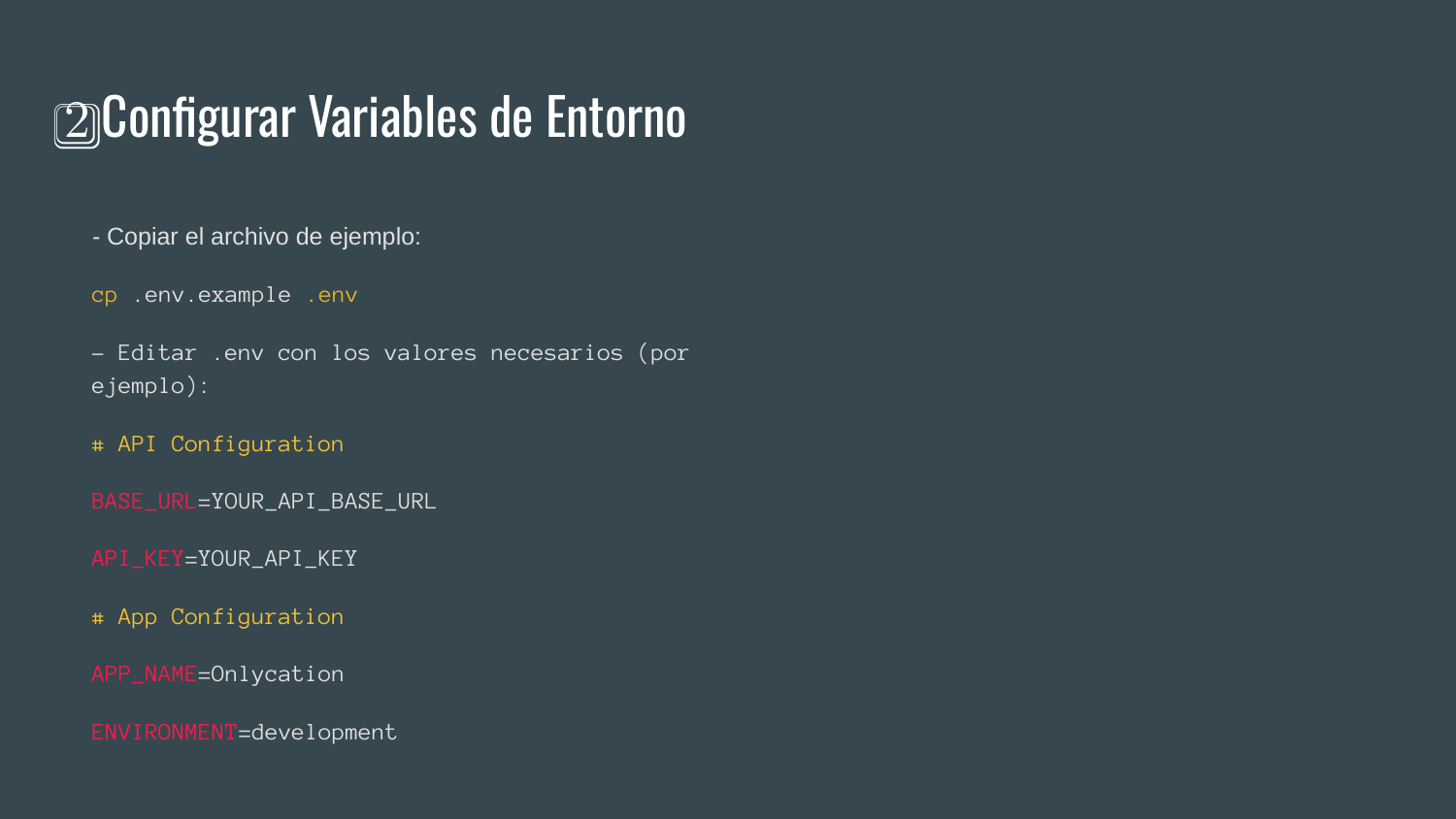

# 2️⃣ Configurar Variables de Entorno
- Copiar el archivo de ejemplo:
cp .env.example .env
- Editar .env con los valores necesarios (por ejemplo):
# API Configuration
BASE_URL=YOUR_API_BASE_URL
API_KEY=YOUR_API_KEY
# App Configuration
APP_NAME=Onlycation
ENVIRONMENT=development